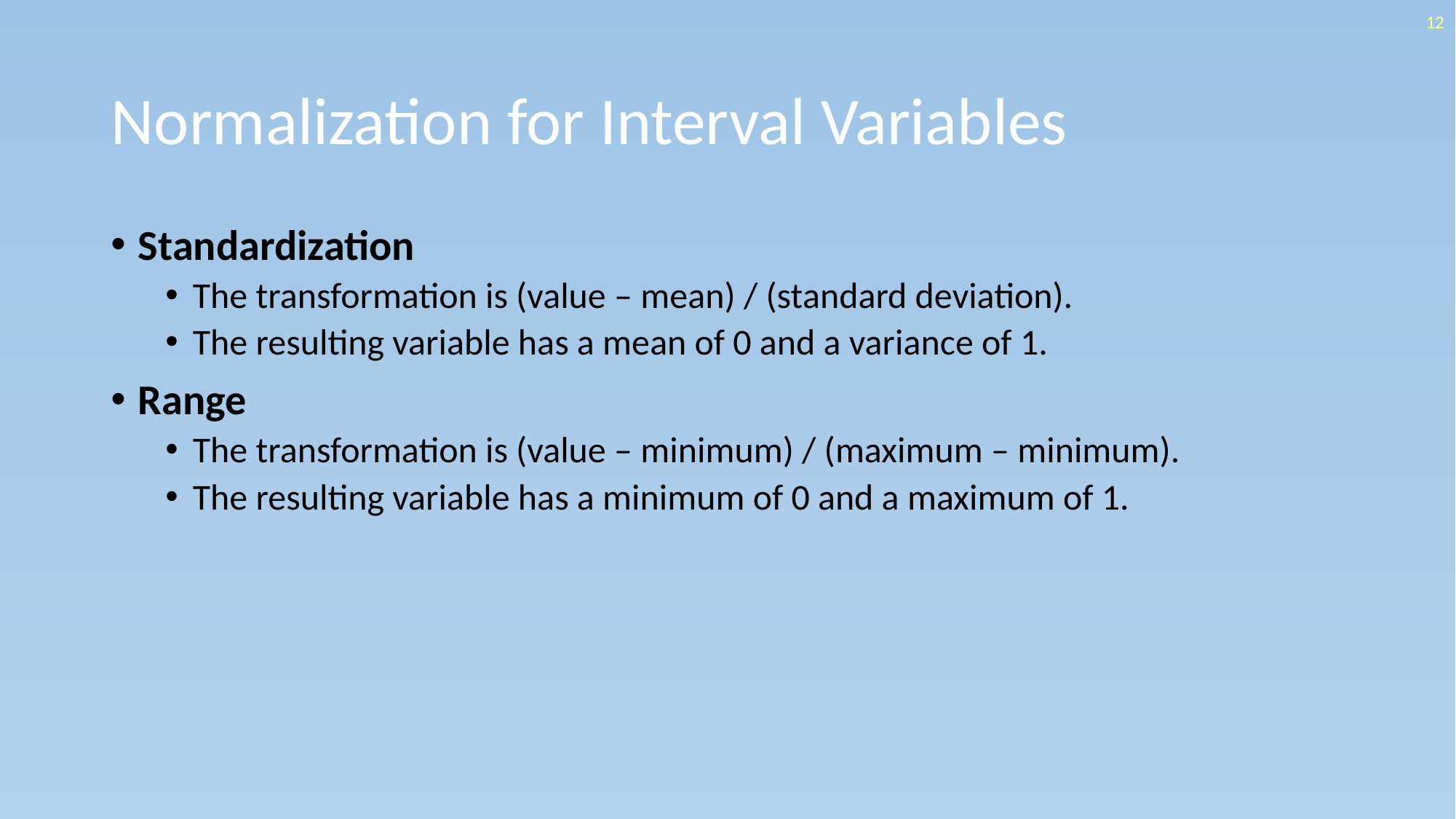

12
# Normalization for Interval Variables
Standardization
The transformation is (value – mean) / (standard deviation).
The resulting variable has a mean of 0 and a variance of 1.
Range
The transformation is (value – minimum) / (maximum – minimum).
The resulting variable has a minimum of 0 and a maximum of 1.